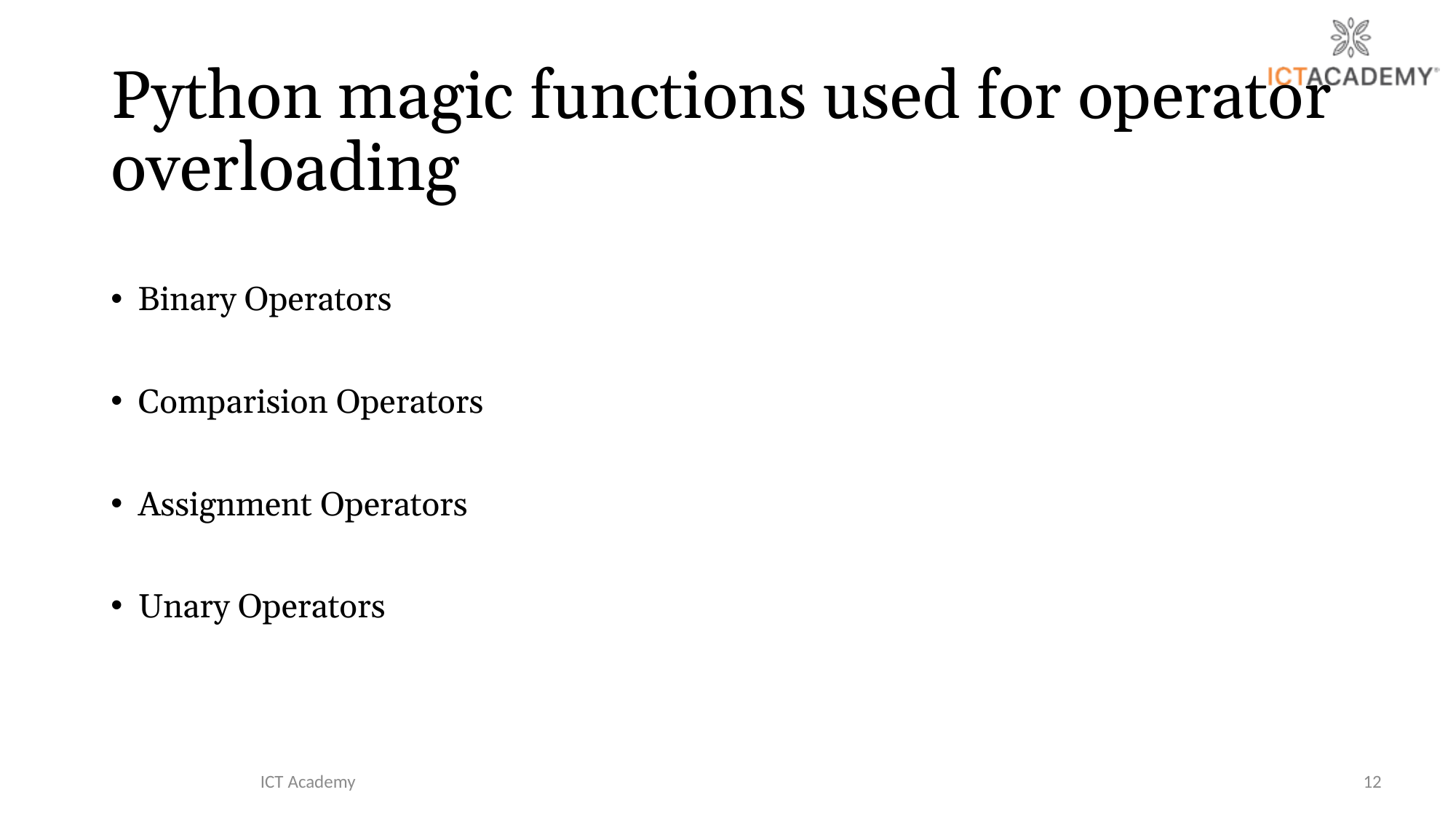

# Python magic functions used for operator overloading

Binary Operators

Comparision Operators

Assignment Operators

Unary Operators
ICT Academy
12